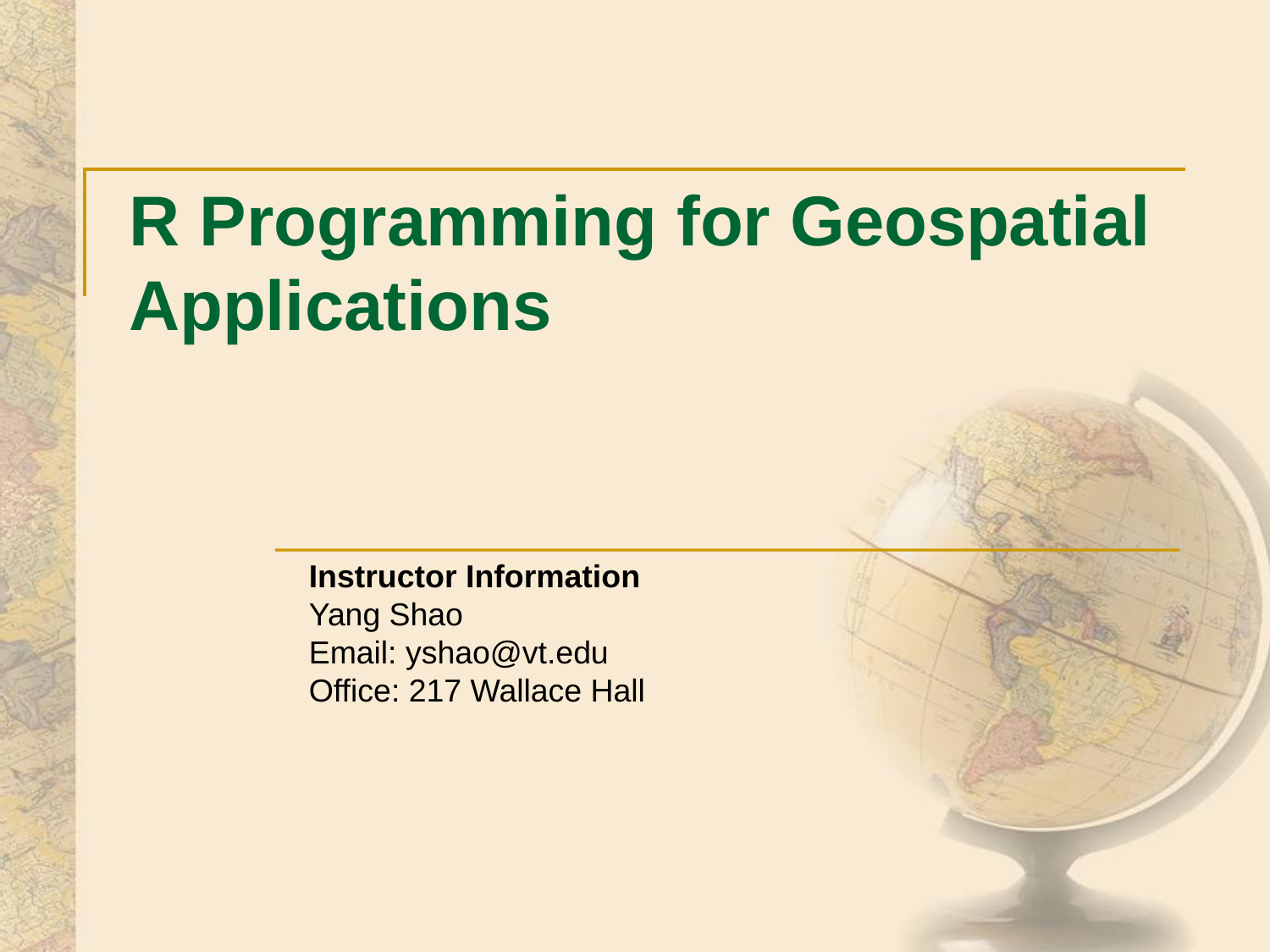

# R Programming for Geospatial Applications
Instructor Information
Yang Shao
Email: yshao@vt.edu
Office: 217 Wallace Hall